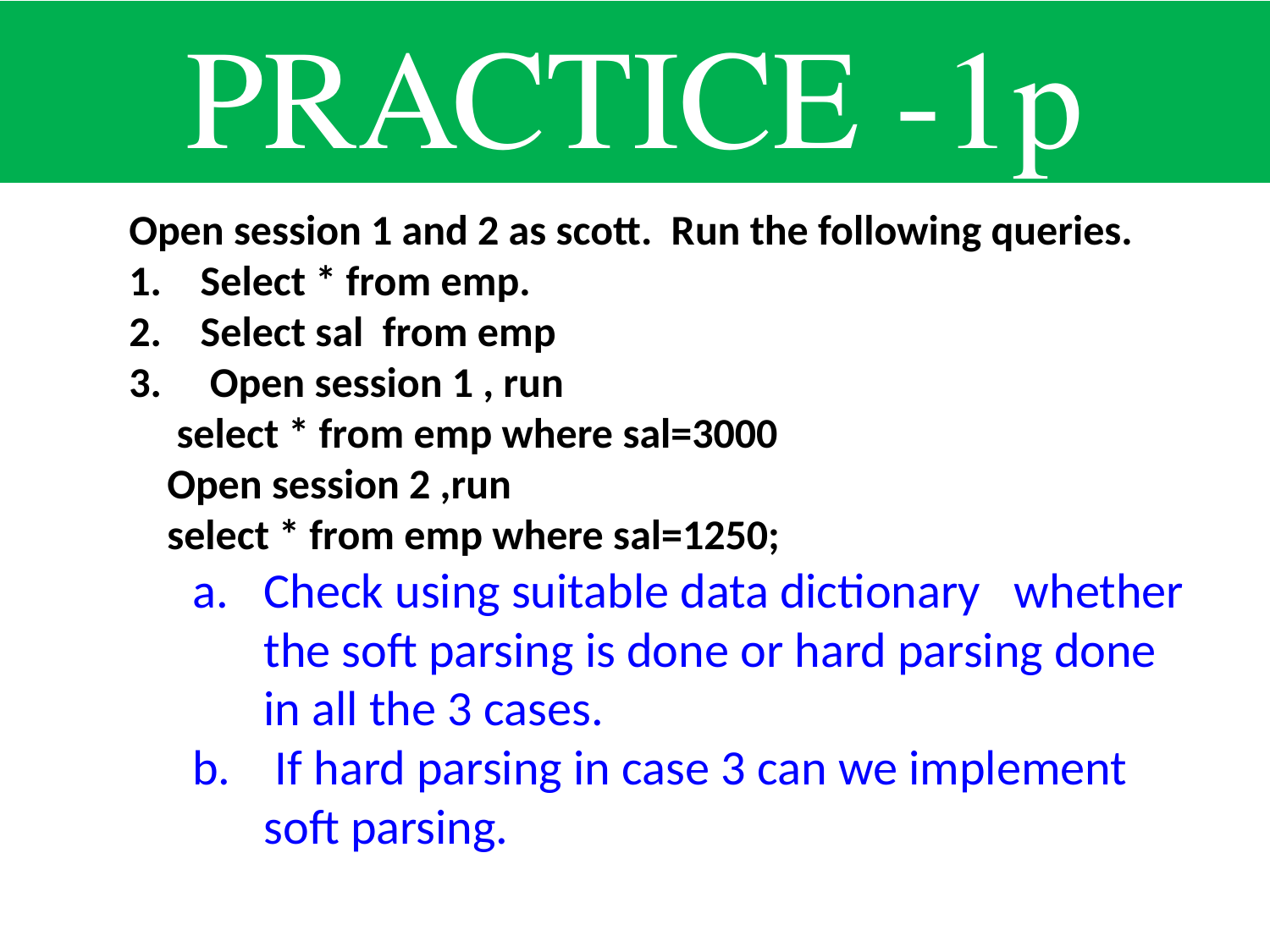

PRACTICE -1p
Open session 1 and 2 as scott.  Run the following queries.
Select * from emp.
Select sal  from emp
 Open session 1 , run
     select * from emp where sal=3000
    Open session 2 ,run
    select * from emp where sal=1250;
Check using suitable data dictionary   whether the soft parsing is done or hard parsing done in all the 3 cases.
 If hard parsing in case 3 can we implement soft parsing.